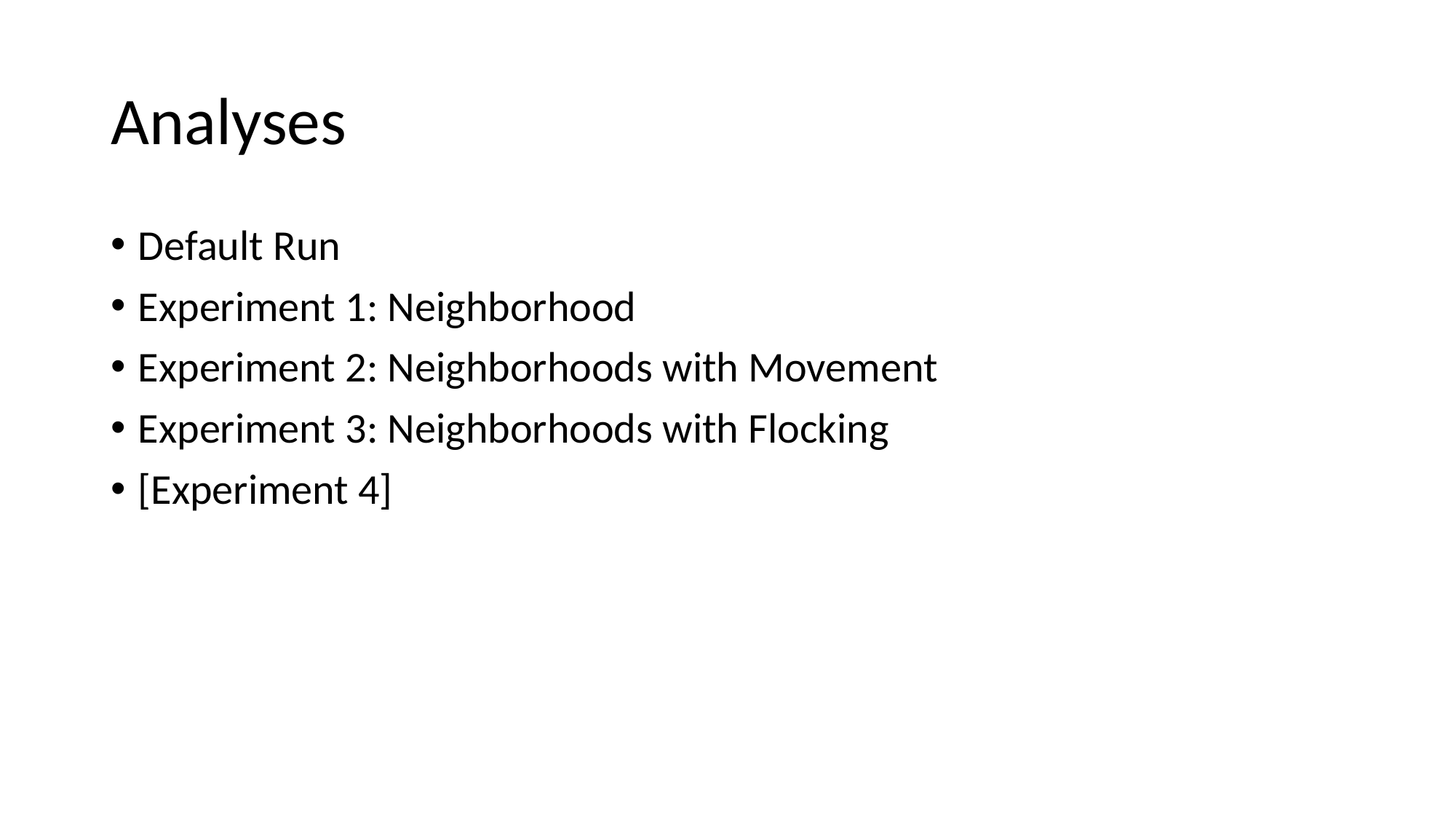

# Analyses
Default Run
Experiment 1: Neighborhood
Experiment 2: Neighborhoods with Movement
Experiment 3: Neighborhoods with Flocking
[Experiment 4]